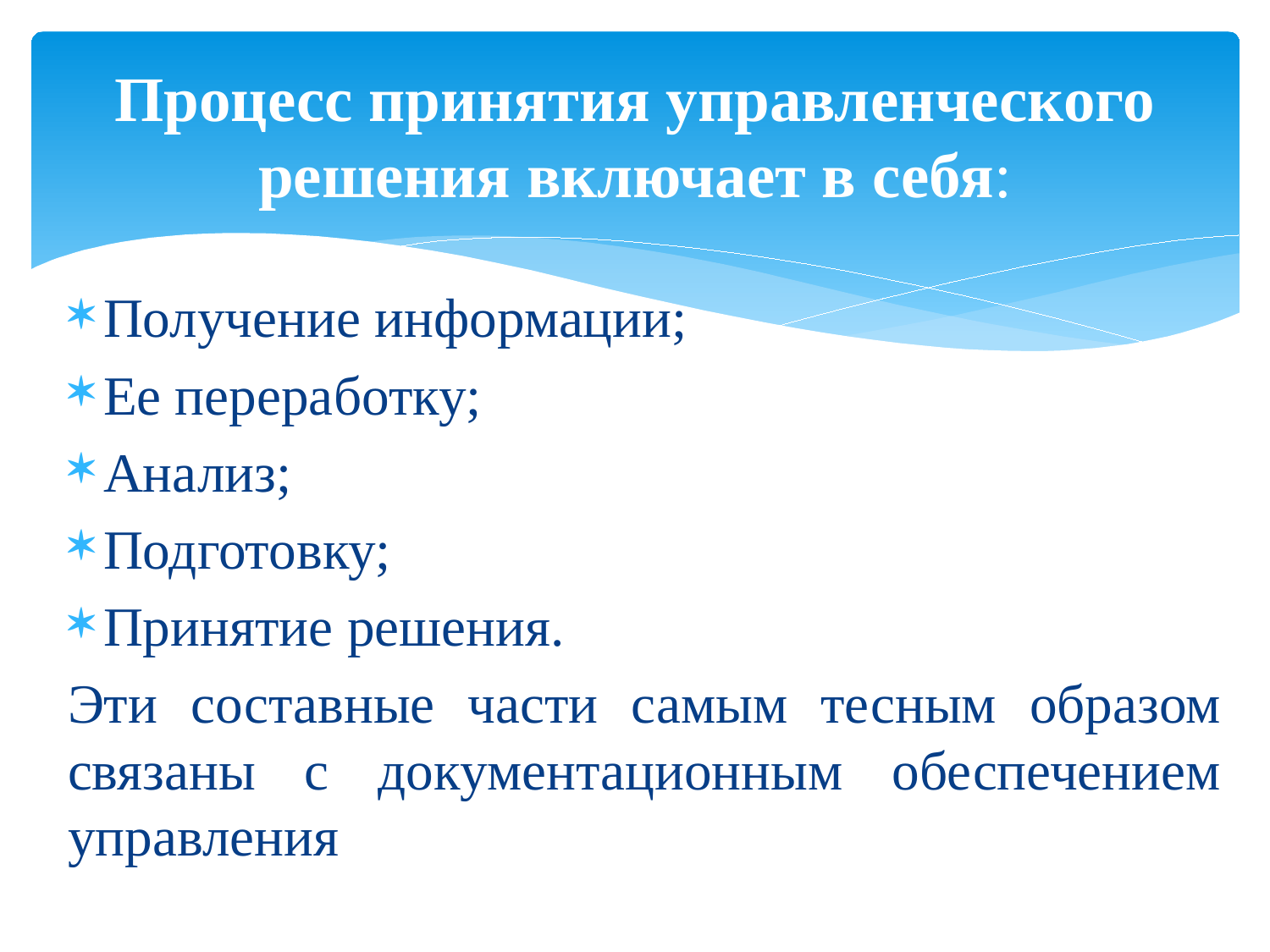

# Процесс принятия управленческого решения включает в себя:
Получение информации;
Ее переработку;
Анализ;
Подготовку;
Принятие решения.
Эти составные части самым тесным образом связаны с документационным обеспечением управления